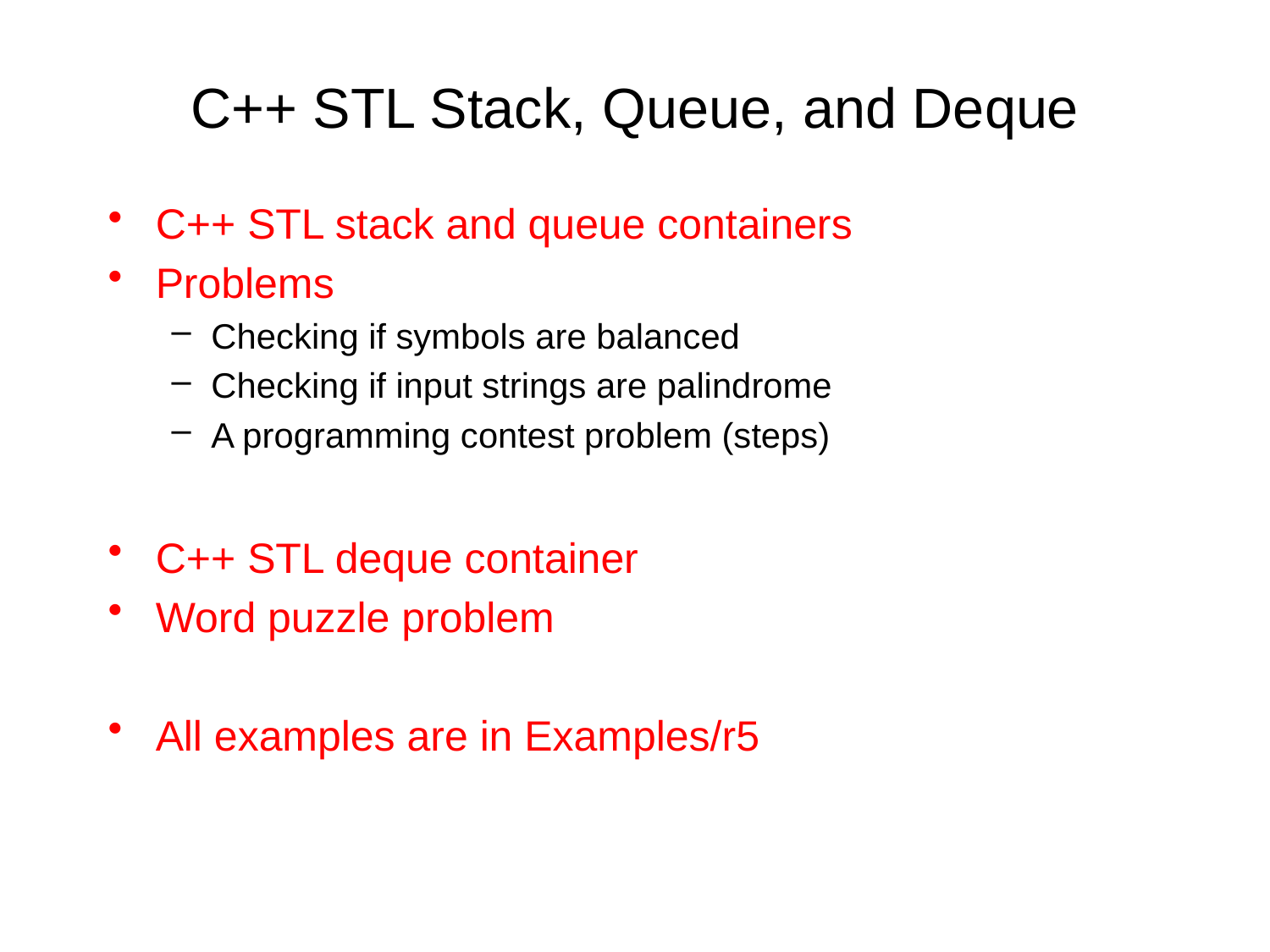

# C++ STL Stack, Queue, and Deque
C++ STL stack and queue containers
Problems
Checking if symbols are balanced
Checking if input strings are palindrome
A programming contest problem (steps)

C++ STL deque container
Word puzzle problem

All examples are in Examples/r5